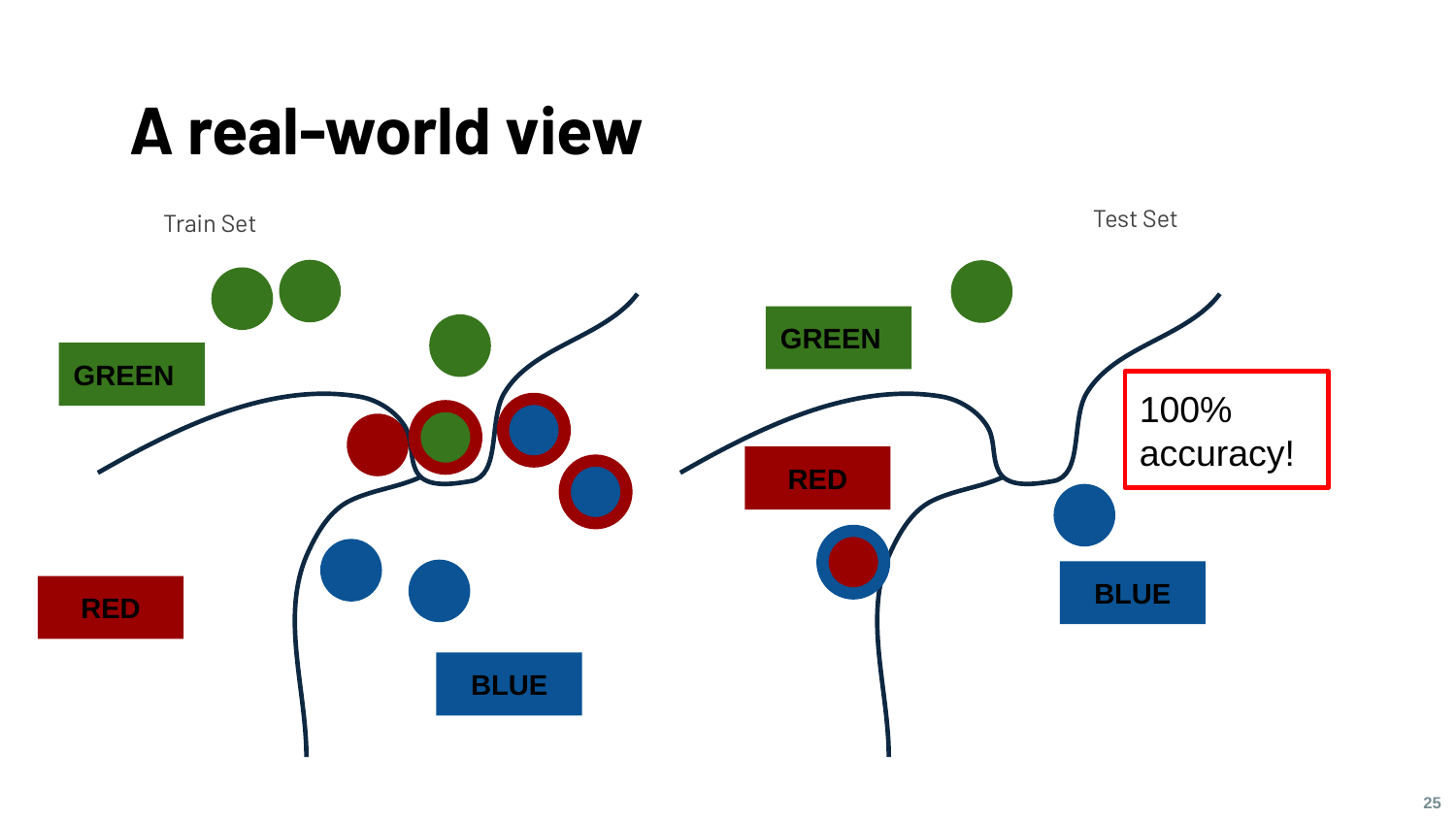

# A real-world view
       Test Set
       Train Set

GREEN

GREEN
100% accuracy!

RED

BLUE
RED
BLUE
25